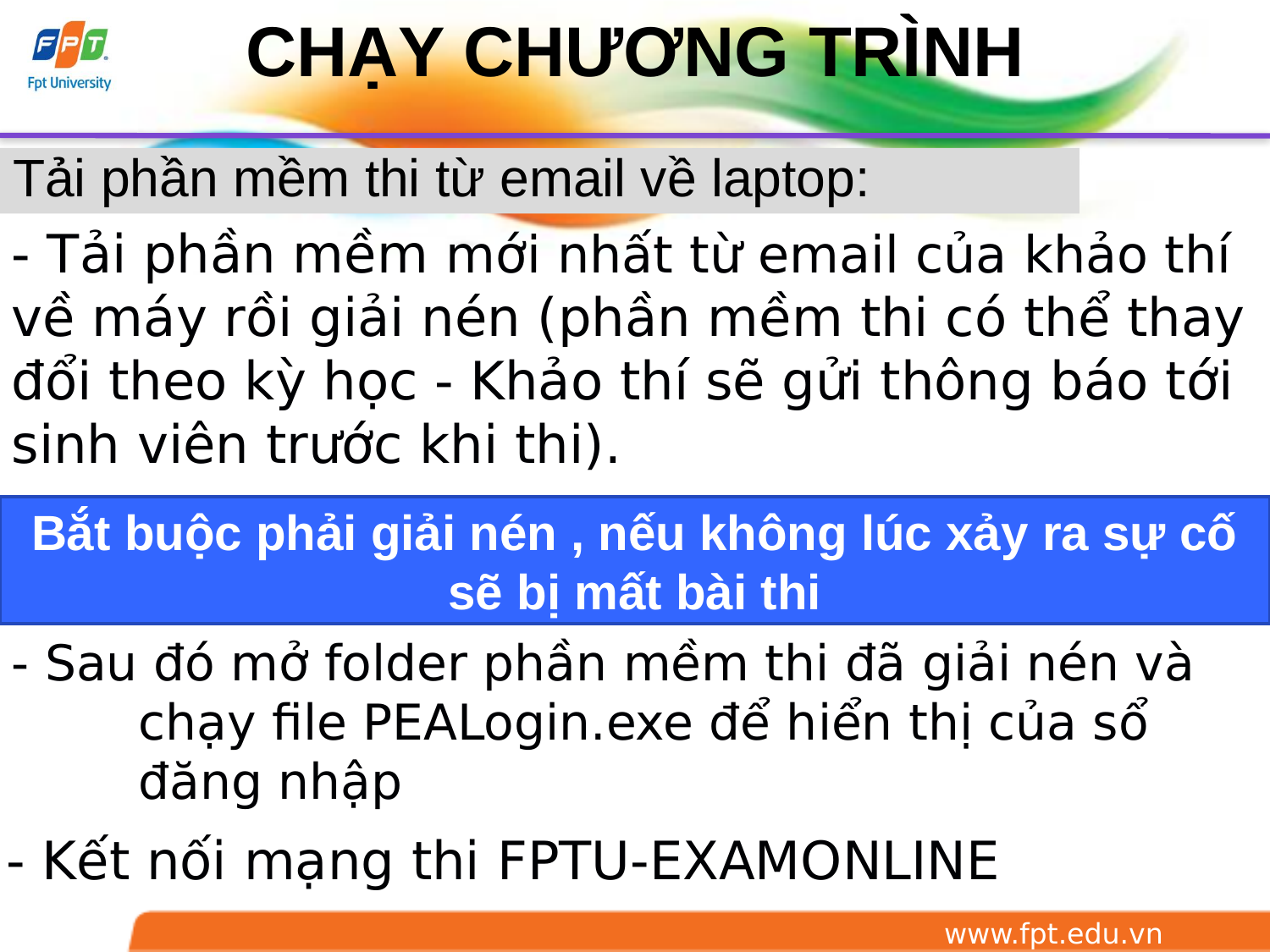

# CHẠY CHƯƠNG TRÌNH
Tải phần mềm thi từ email về laptop:
- Tải phần mềm mới nhất từ email của khảo thí về máy rồi giải nén (phần mềm thi có thể thay đổi theo kỳ học - Khảo thí sẽ gửi thông báo tới sinh viên trước khi thi).

- Sau đó mở folder phần mềm thi đã giải nén và chạy file PEALogin.exe để hiển thị của sổ đăng nhập

Bắt buộc phải giải nén , nếu không lúc xảy ra sự cố sẽ bị mất bài thi
- Kết nối mạng thi FPTU-EXAMONLINE